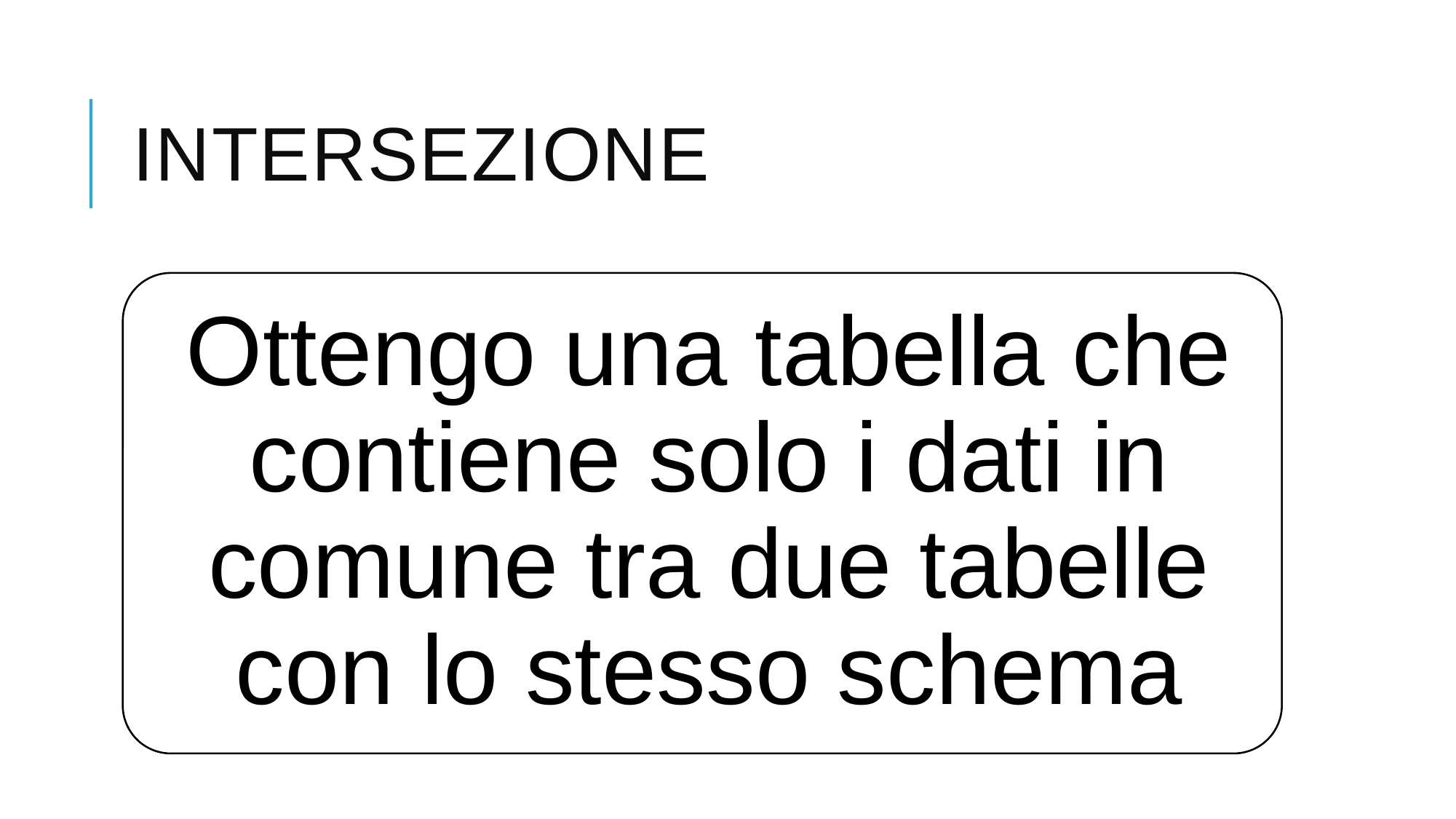

# Intersezione
Ottengo una tabella che contiene solo i dati in comune tra due tabelle con lo stesso schema